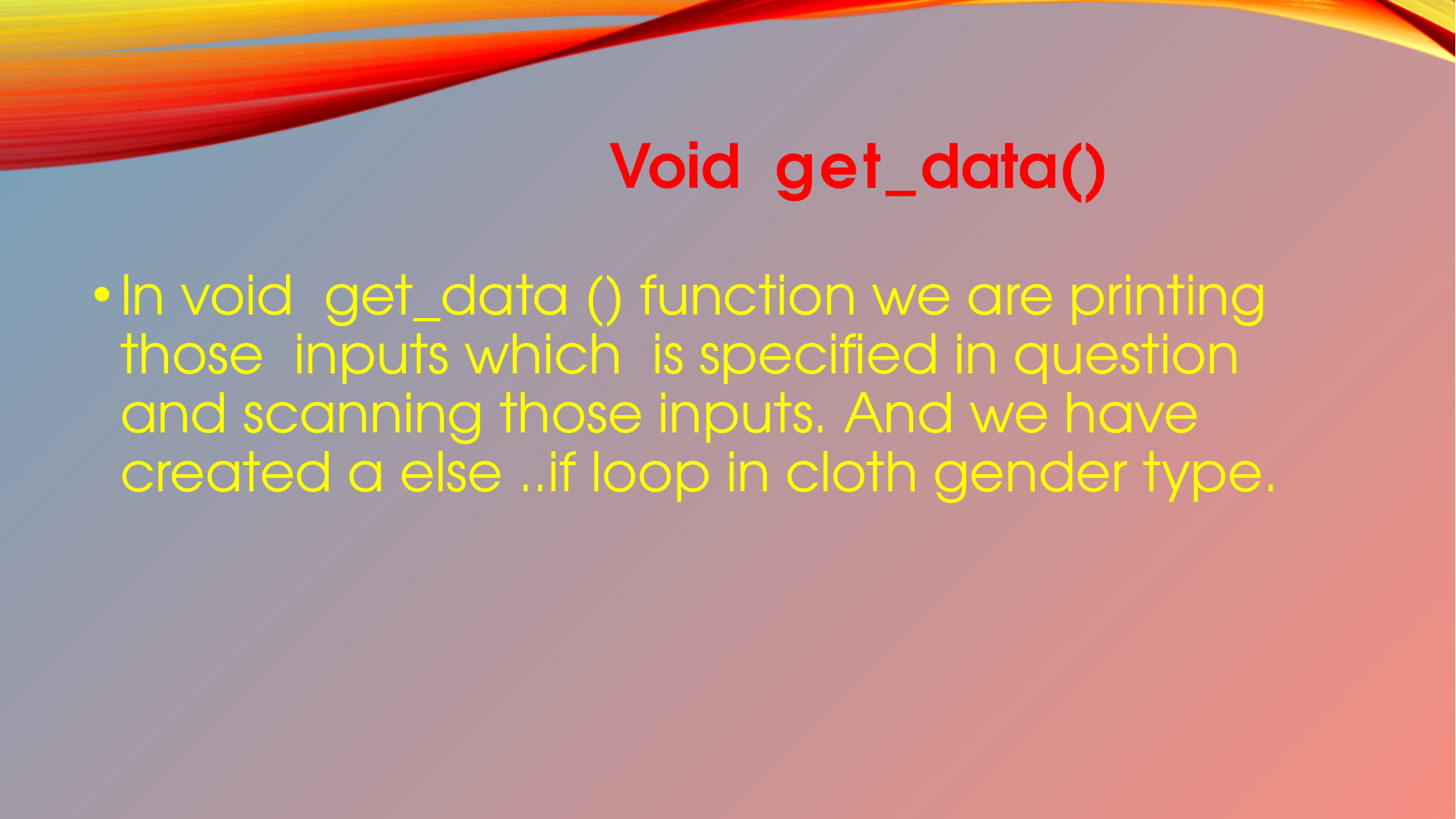

# Void  get_data()
In void  get_data () function we are printing those  inputs which  is specified in question and scanning those inputs. And we have created a else ..if loop in cloth gender type.